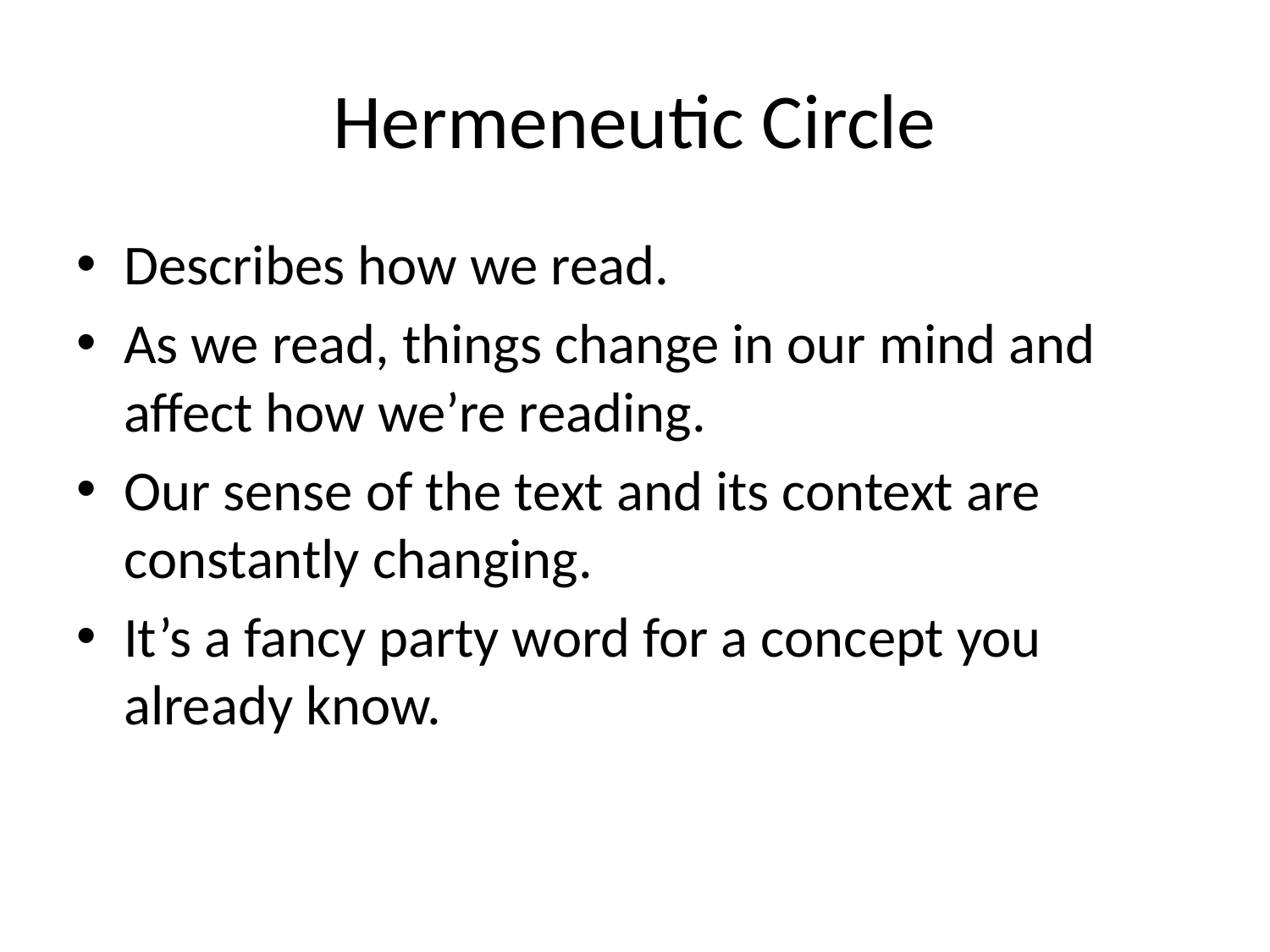

# Hermeneutic Circle
Describes how we read.
As we read, things change in our mind and affect how we’re reading.
Our sense of the text and its context are constantly changing.
It’s a fancy party word for a concept you already know.